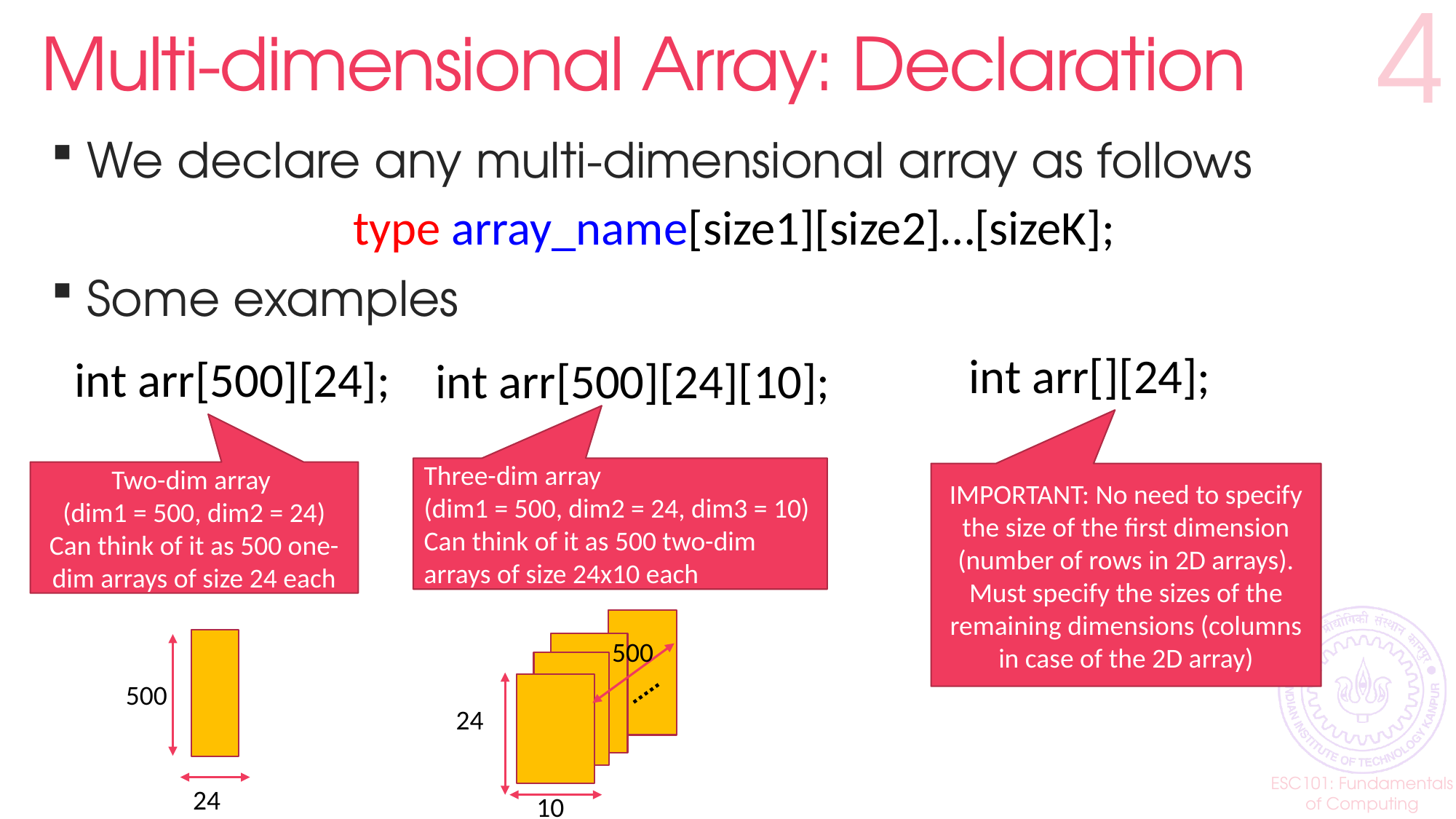

# Multi-dimensional Array: Declaration
4
 We declare any multi-dimensional array as follows

 Some examples

type array_name[size1][size2]…[sizeK];
int arr[][24];
int arr[500][24];
int arr[500][24][10];
Three-dim array
(dim1 = 500, dim2 = 24, dim3 = 10)
Can think of it as 500 two-dim arrays of size 24x10 each
Two-dim array
(dim1 = 500, dim2 = 24)
Can think of it as 500 one-dim arrays of size 24 each
IMPORTANT: No need to specify the size of the first dimension (number of rows in 2D arrays). Must specify the sizes of the remaining dimensions (columns in case of the 2D array)

500

500

24
24
10